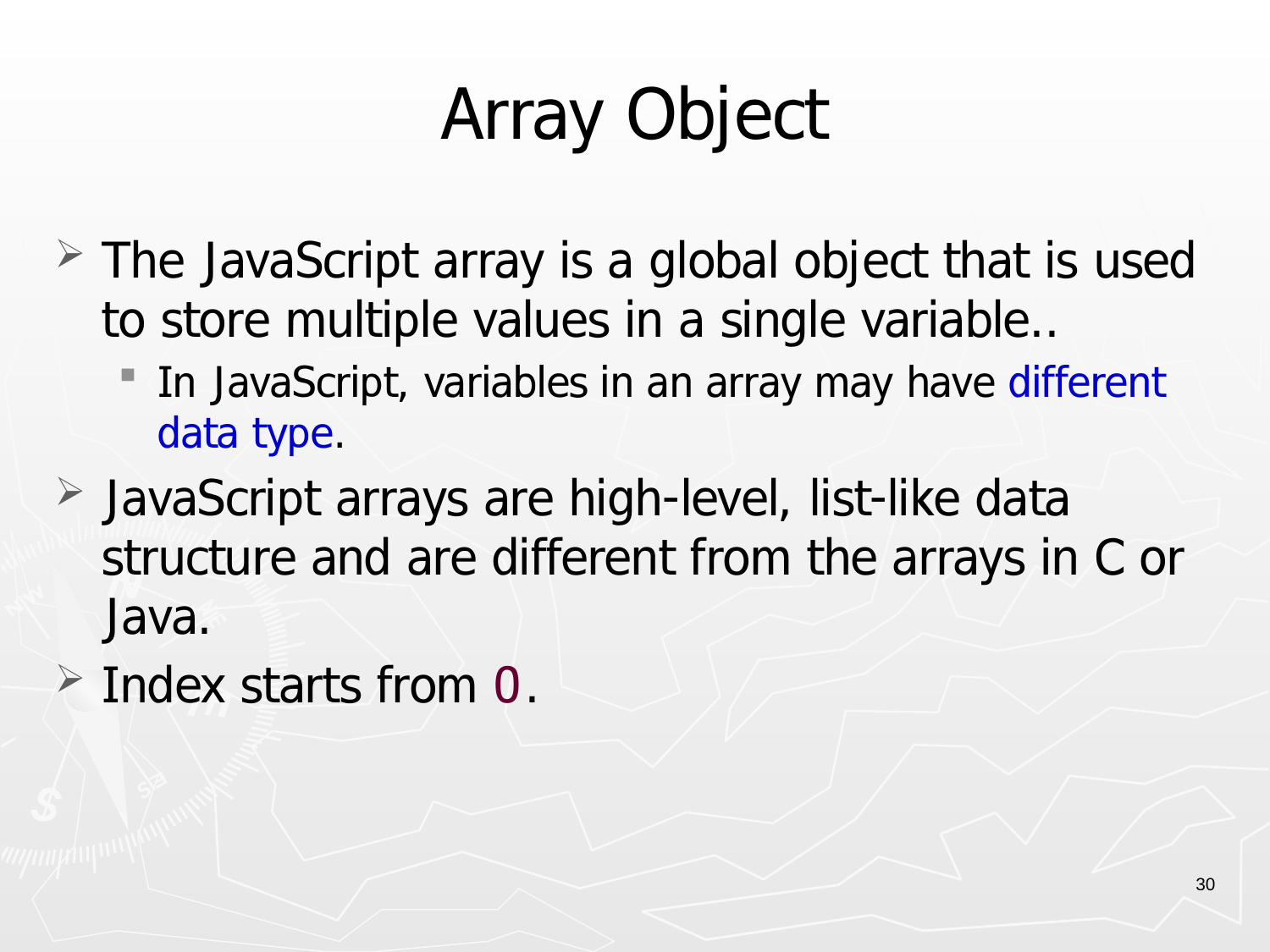

# Array Object
The JavaScript array is a global object that is used to store multiple values in a single variable..
In JavaScript, variables in an array may have different data type.
JavaScript arrays are high-level, list-like data structure and are different from the arrays in C or Java.
Index starts from 0.

30